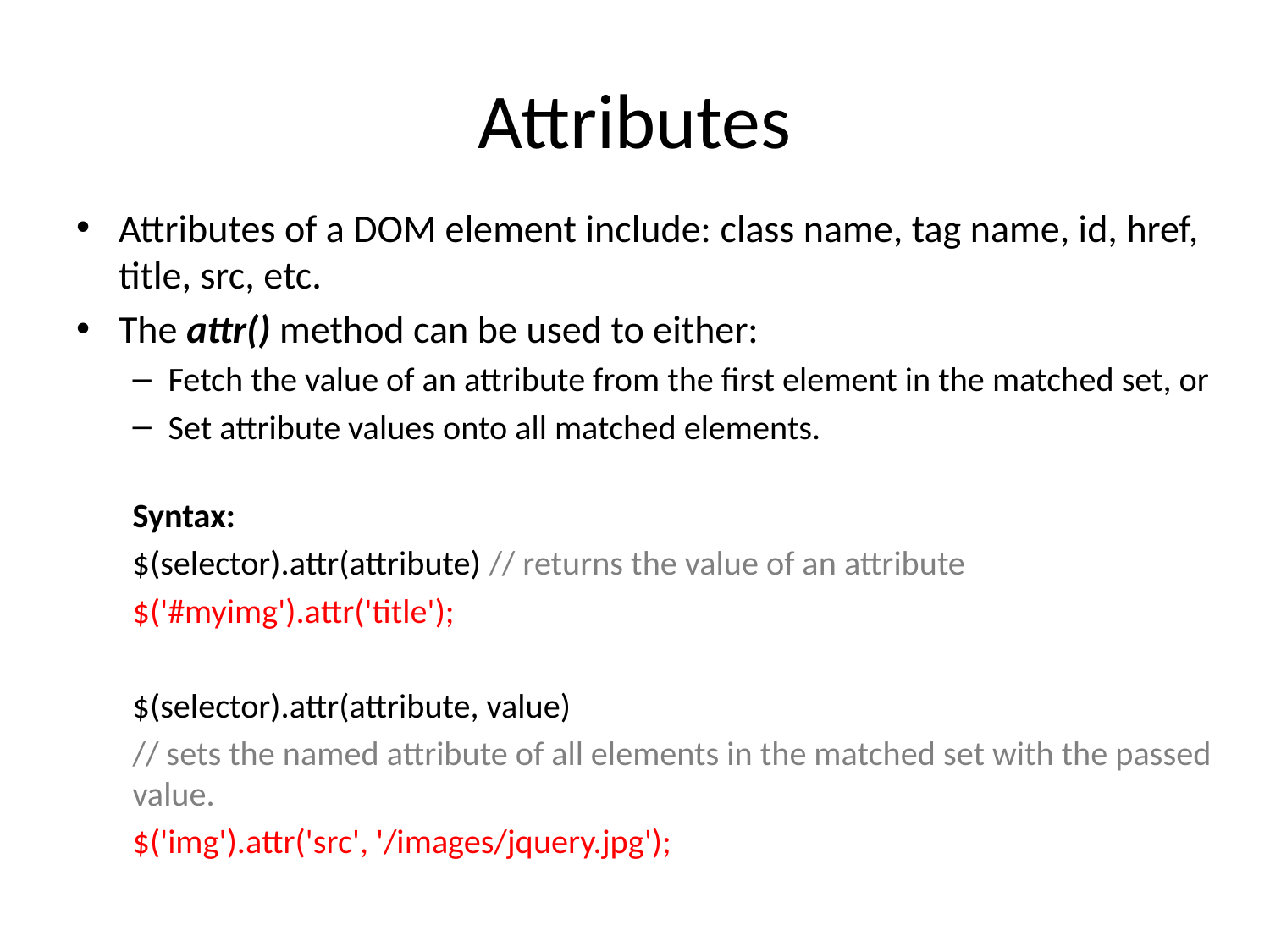

# Attributes
Attributes of a DOM element include: class name, tag name, id, href, title, src, etc.
The attr() method can be used to either:
Fetch the value of an attribute from the first element in the matched set, or
Set attribute values onto all matched elements.
Syntax:
$(selector).attr(attribute) // returns the value of an attribute
$('#myimg').attr('title');

$(selector).attr(attribute, value)
// sets the named attribute of all elements in the matched set with the passed value.
$('img').attr('src', '/images/jquery.jpg');